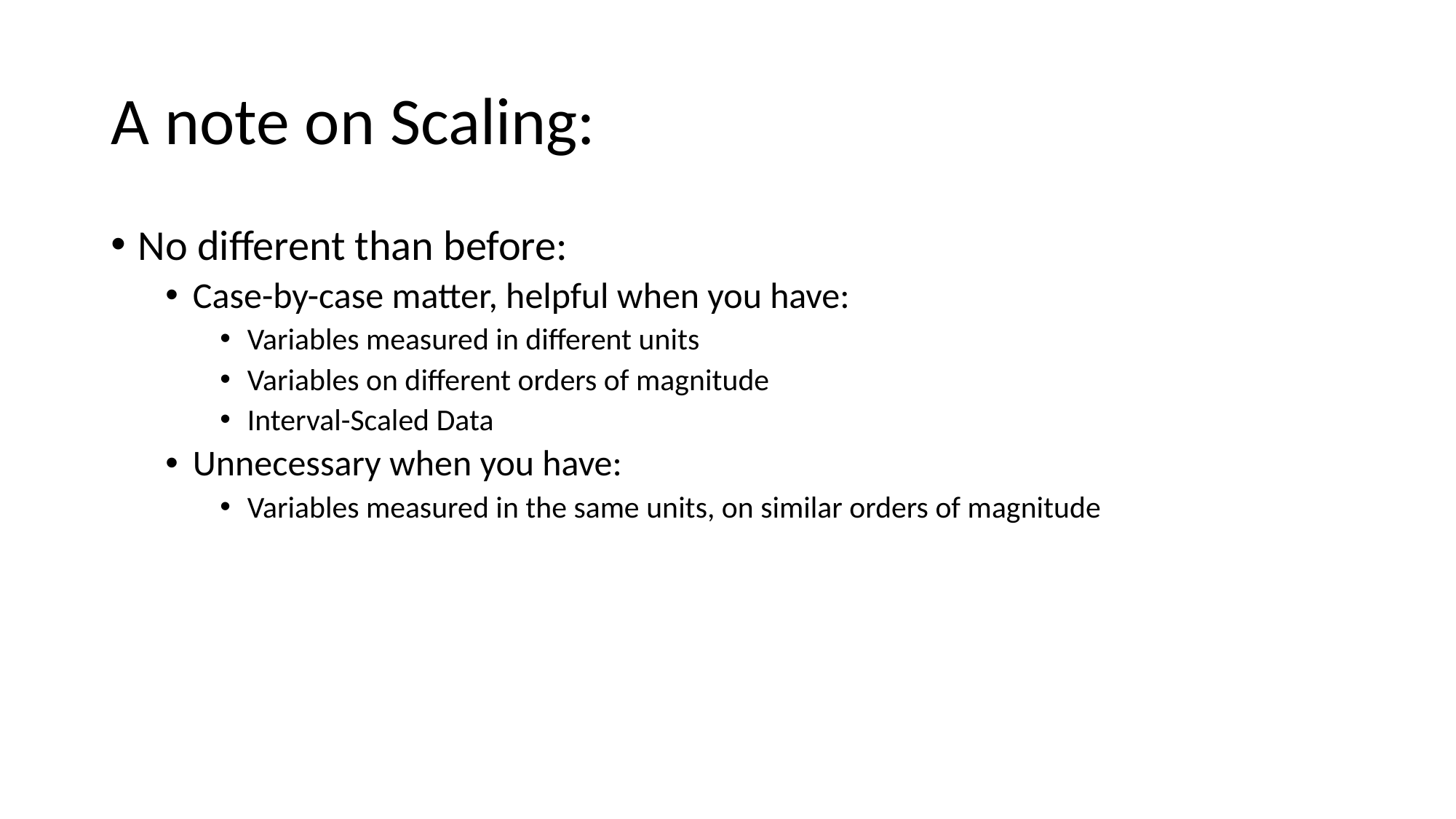

# A note on Scaling:
No different than before:
Case-by-case matter, helpful when you have:
Variables measured in different units
Variables on different orders of magnitude
Interval-Scaled Data
Unnecessary when you have:
Variables measured in the same units, on similar orders of magnitude